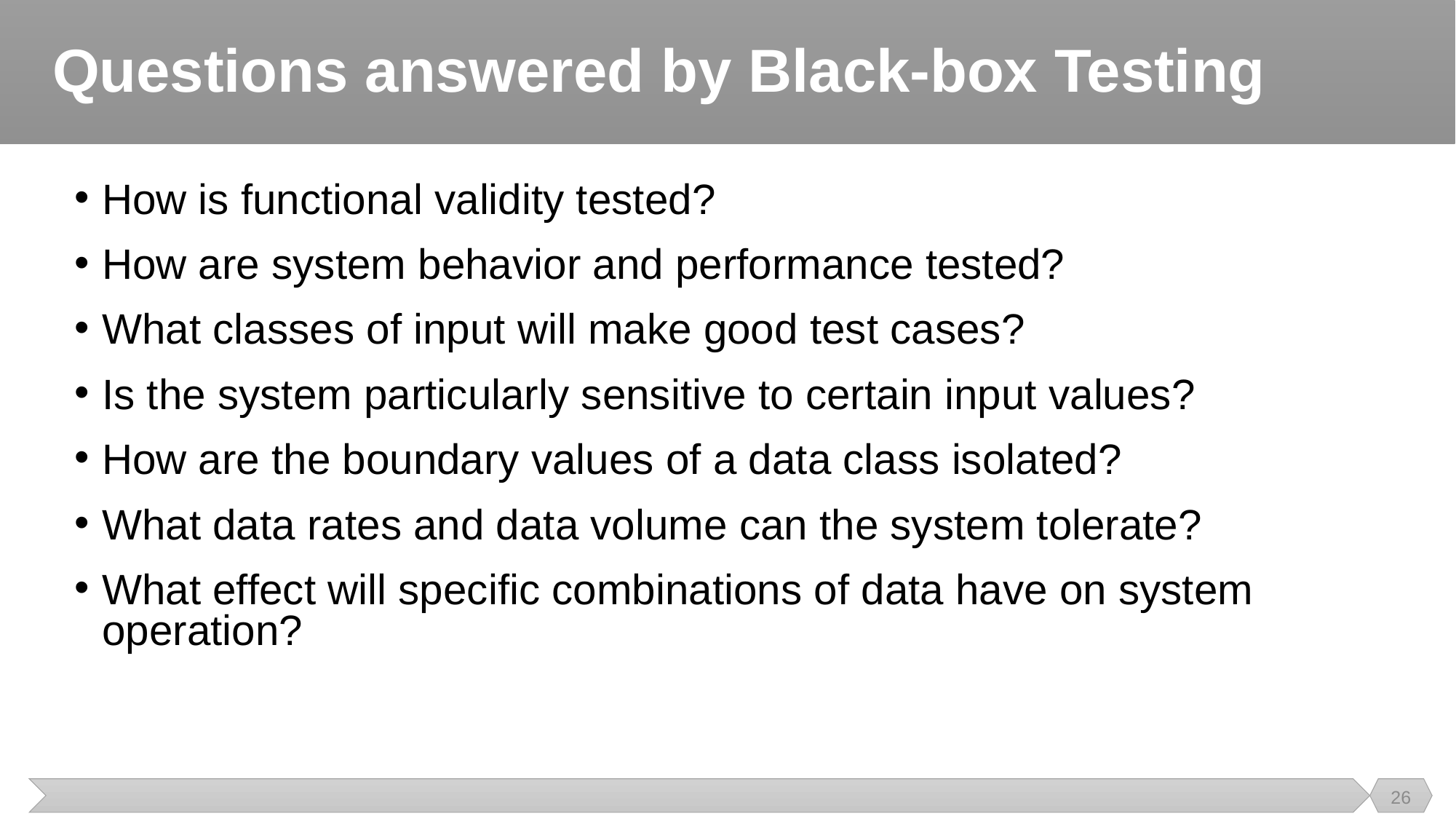

# Questions answered by Black-box Testing
How is functional validity tested?
How are system behavior and performance tested?
What classes of input will make good test cases?
Is the system particularly sensitive to certain input values?
How are the boundary values of a data class isolated?
What data rates and data volume can the system tolerate?
What effect will specific combinations of data have on system operation?
26